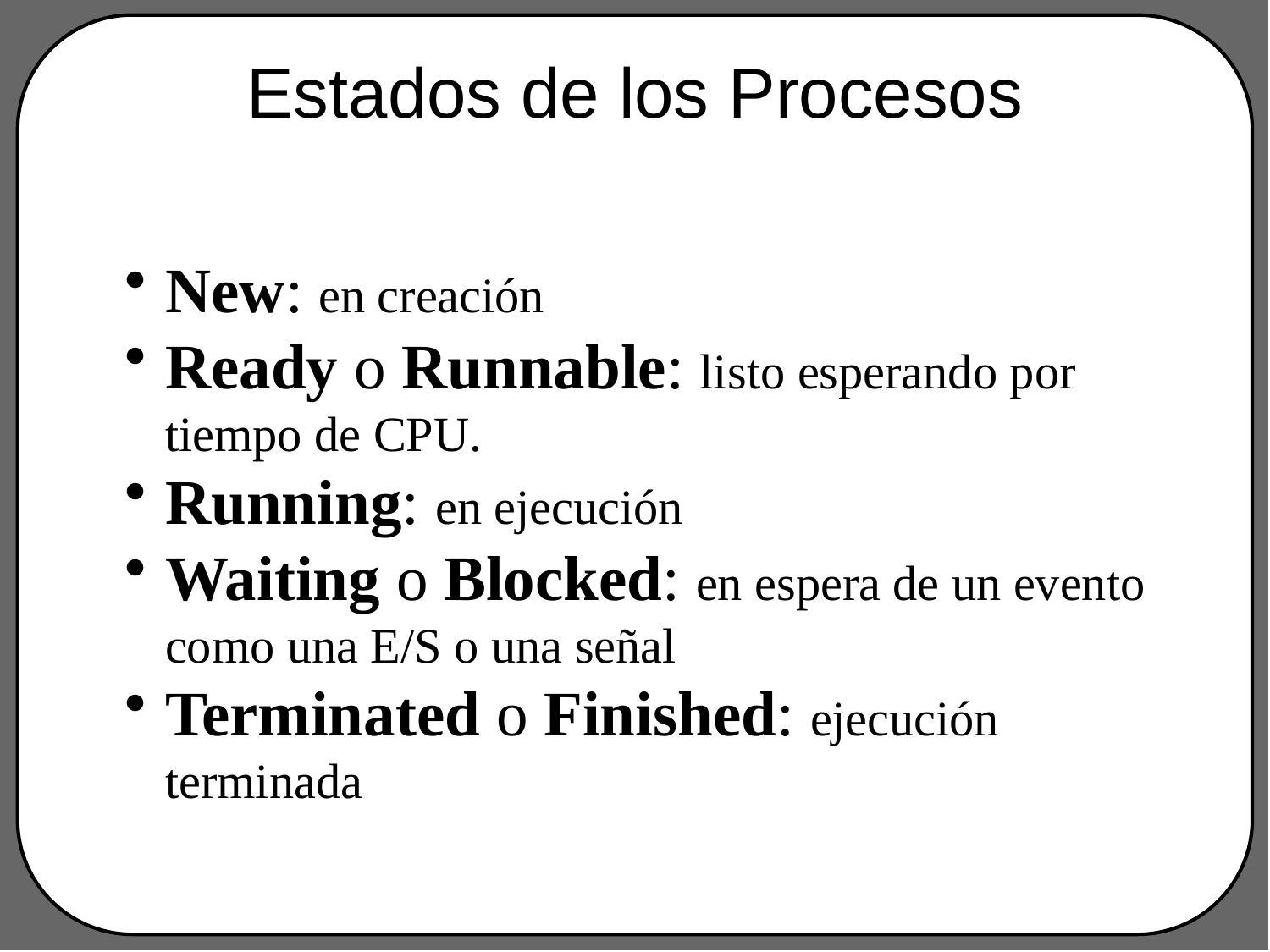

# Estados de los Procesos
New: en creación
Ready o Runnable: listo esperando por tiempo de CPU.
Running: en ejecución
Waiting o Blocked: en espera de un evento como una E/S o una señal
Terminated o Finished: ejecución terminada